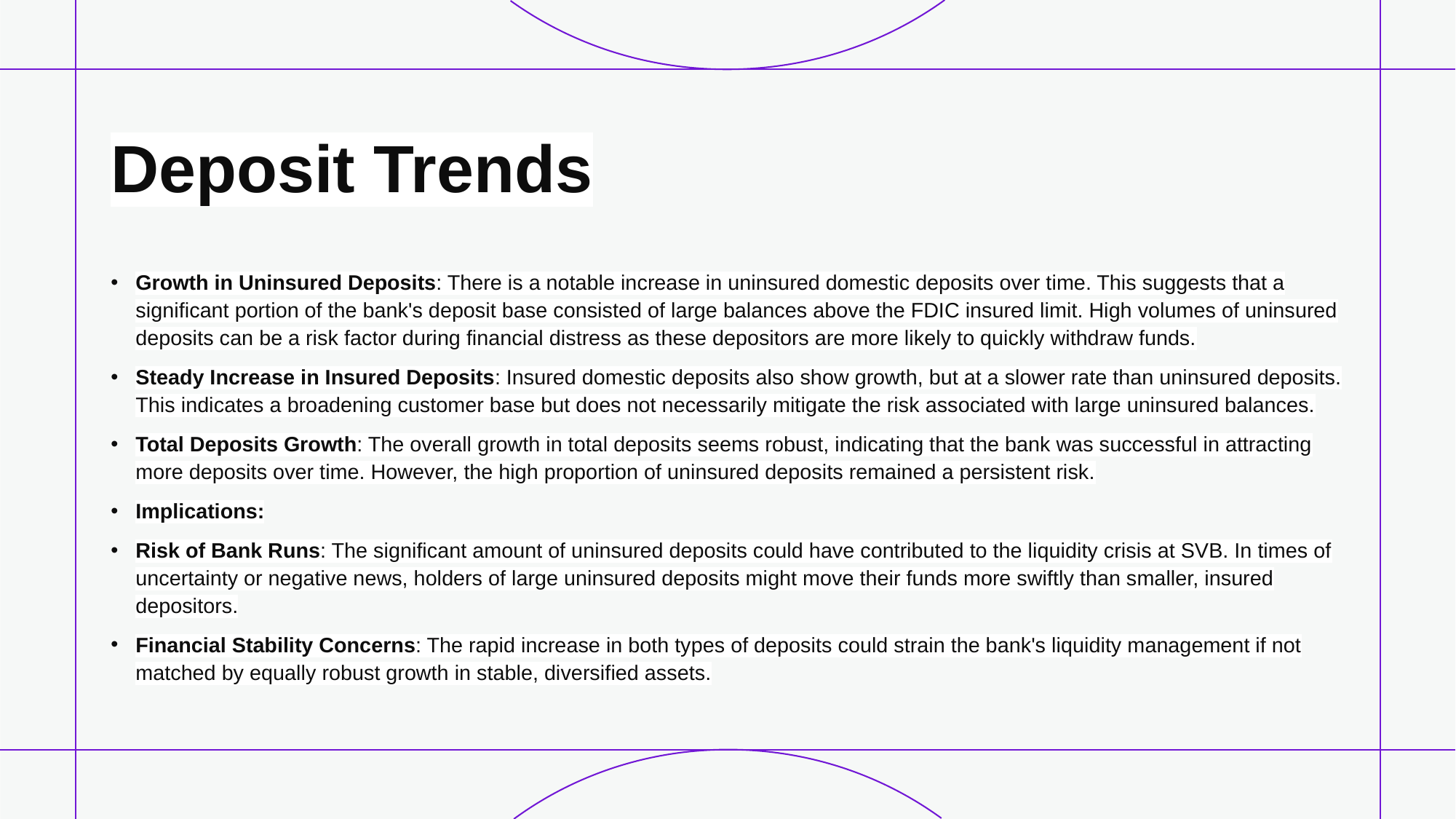

# Deposit Trends
Growth in Uninsured Deposits: There is a notable increase in uninsured domestic deposits over time. This suggests that a significant portion of the bank's deposit base consisted of large balances above the FDIC insured limit. High volumes of uninsured deposits can be a risk factor during financial distress as these depositors are more likely to quickly withdraw funds.
Steady Increase in Insured Deposits: Insured domestic deposits also show growth, but at a slower rate than uninsured deposits. This indicates a broadening customer base but does not necessarily mitigate the risk associated with large uninsured balances.
Total Deposits Growth: The overall growth in total deposits seems robust, indicating that the bank was successful in attracting more deposits over time. However, the high proportion of uninsured deposits remained a persistent risk.
Implications:
Risk of Bank Runs: The significant amount of uninsured deposits could have contributed to the liquidity crisis at SVB. In times of uncertainty or negative news, holders of large uninsured deposits might move their funds more swiftly than smaller, insured depositors.
Financial Stability Concerns: The rapid increase in both types of deposits could strain the bank's liquidity management if not matched by equally robust growth in stable, diversified assets.